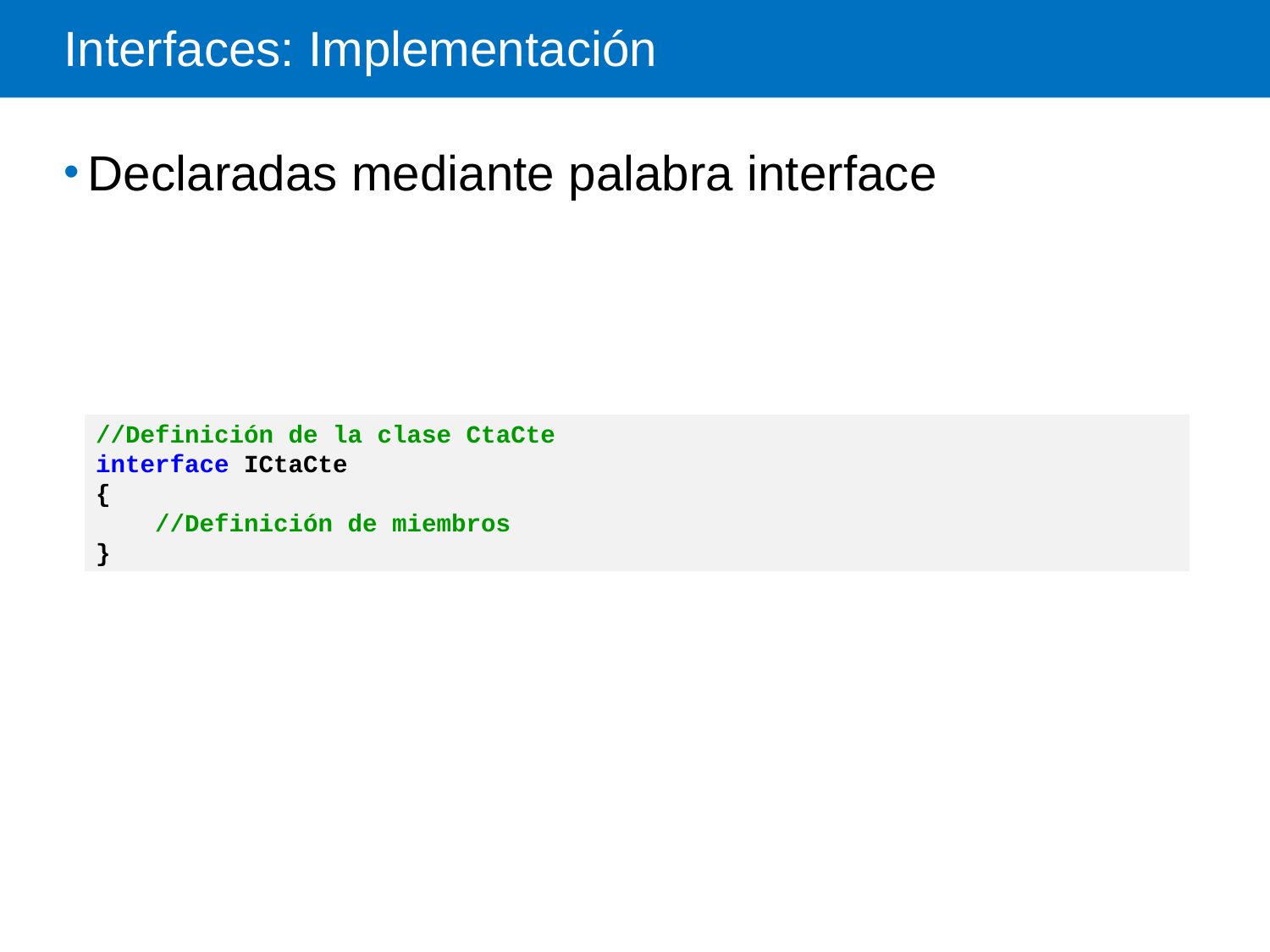

# Interfaces: Implementación
Declaradas mediante palabra interface
//Definición de la clase CtaCte
interface ICtaCte
{
    //Definición de miembros
}